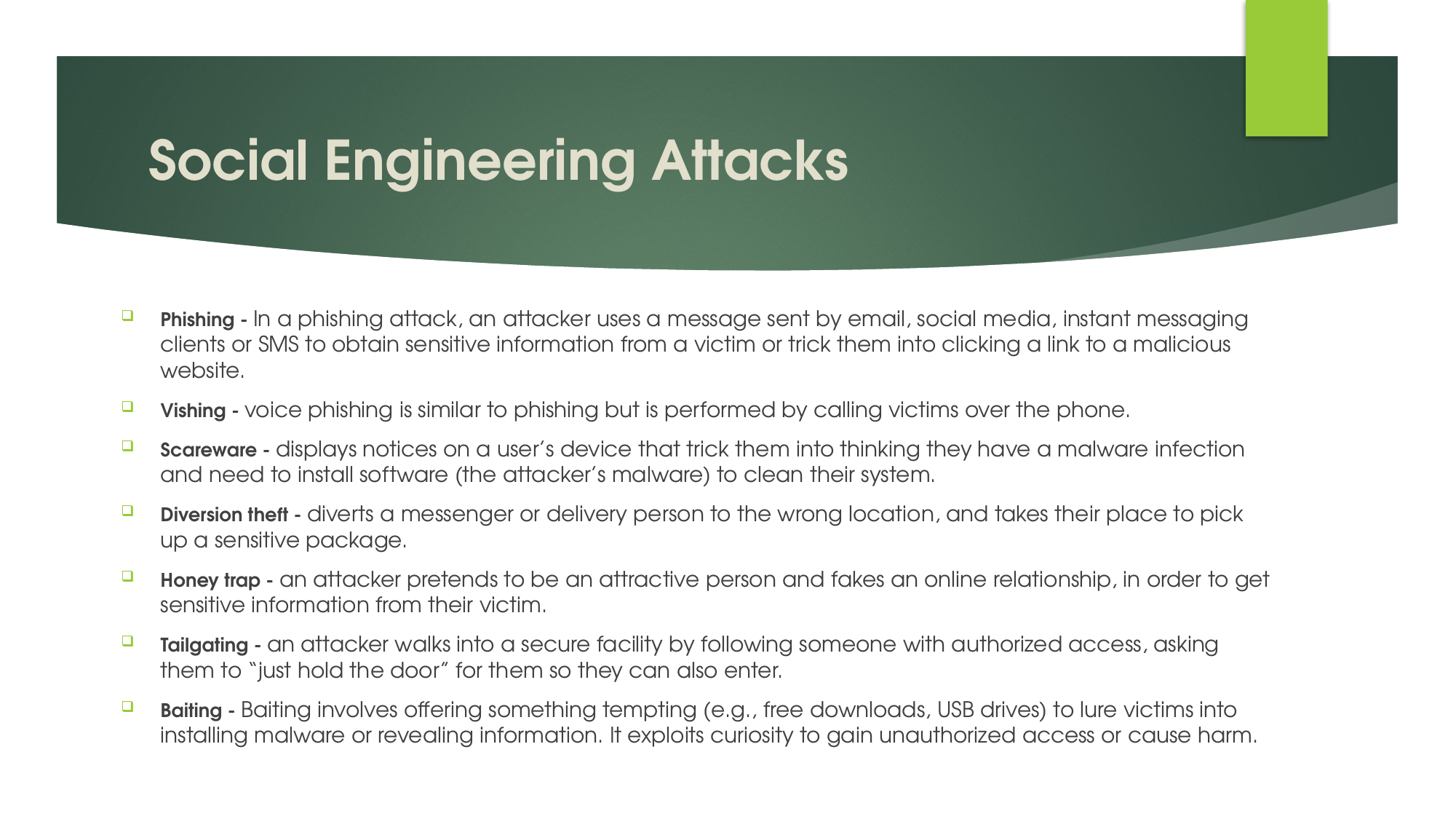

# Social Engineering Attacks
Phishing - In a phishing attack, an attacker uses a message sent by email, social media, instant messaging clients or SMS to obtain sensitive information from a victim or trick them into clicking a link to a malicious website.
Vishing - voice phishing is similar to phishing but is performed by calling victims over the phone.
Scareware - displays notices on a user’s device that trick them into thinking they have a malware infection and need to install software (the attacker’s malware) to clean their system.
Diversion theft - diverts a messenger or delivery person to the wrong location, and takes their place to pick up a sensitive package.
Honey trap - an attacker pretends to be an attractive person and fakes an online relationship, in order to get sensitive information from their victim.
Tailgating - an attacker walks into a secure facility by following someone with authorized access, asking them to “just hold the door” for them so they can also enter.
Baiting - Baiting involves offering something tempting (e.g., free downloads, USB drives) to lure victims into installing malware or revealing information. It exploits curiosity to gain unauthorized access or cause harm.